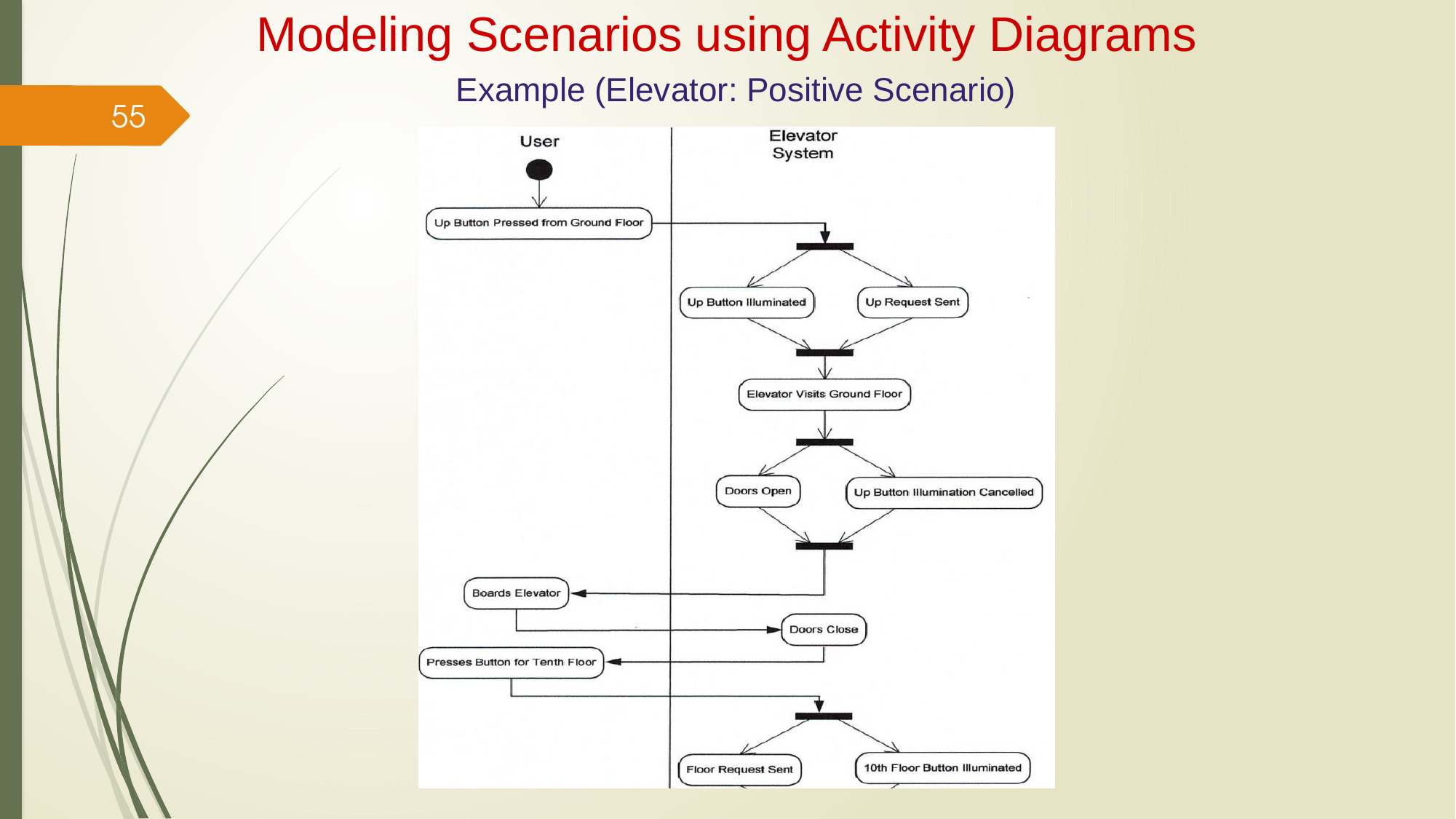

Modeling Scenarios using Activity Diagrams
Example (Elevator: Positive Scenario)
55